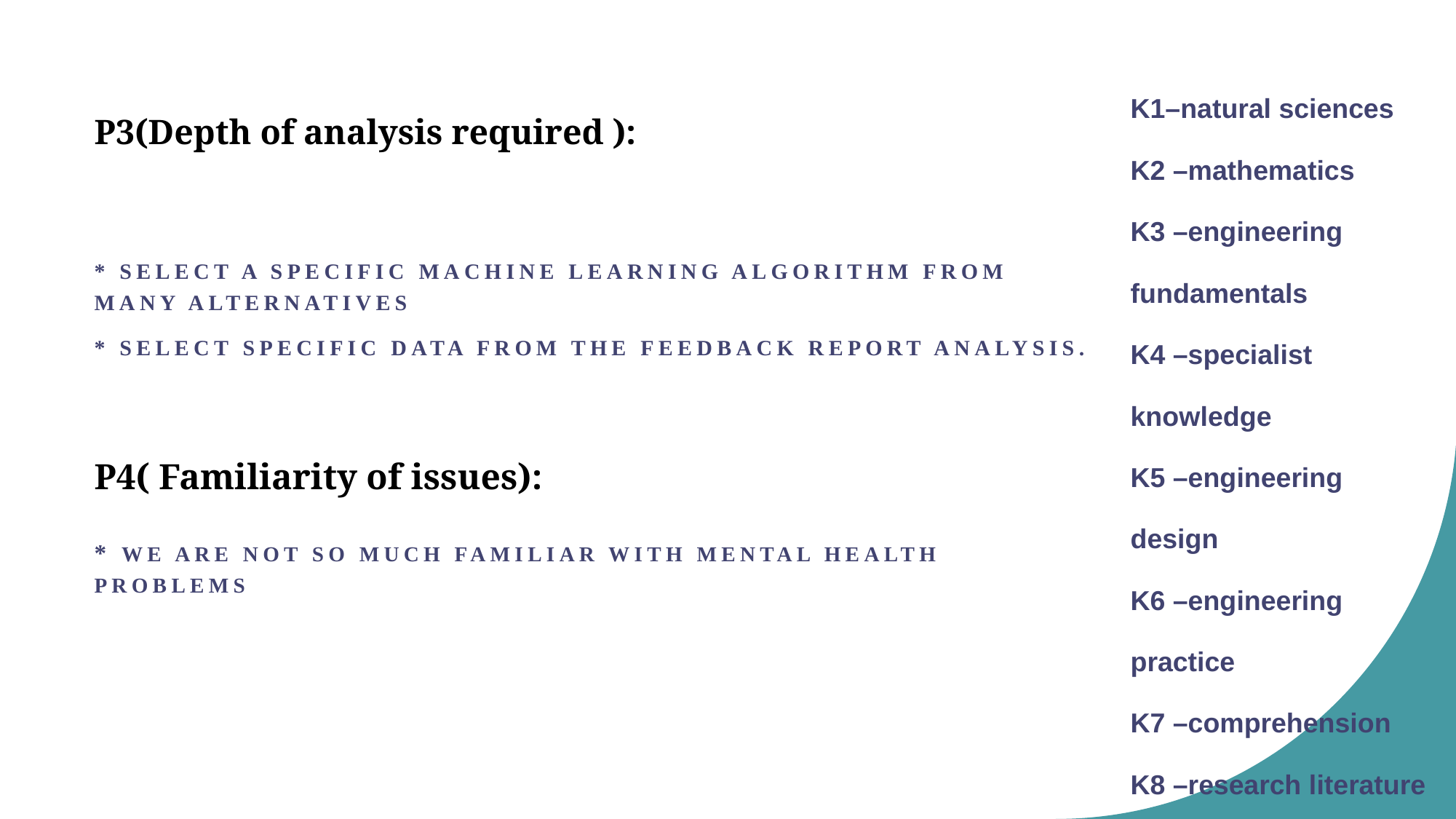

K1–natural sciences
K2 –mathematics
K3 –engineering fundamentals
K4 –specialist knowledge
K5 –engineering design
K6 –engineering practice
K7 –comprehension
K8 –research literature

# P3(Depth of analysis required ):
* Select a specific machine learning algorithm from many alternatives
* Select specific data from the feedback report analysis.

P4( Familiarity of issues):
* we are not so much familiar with mental health problems